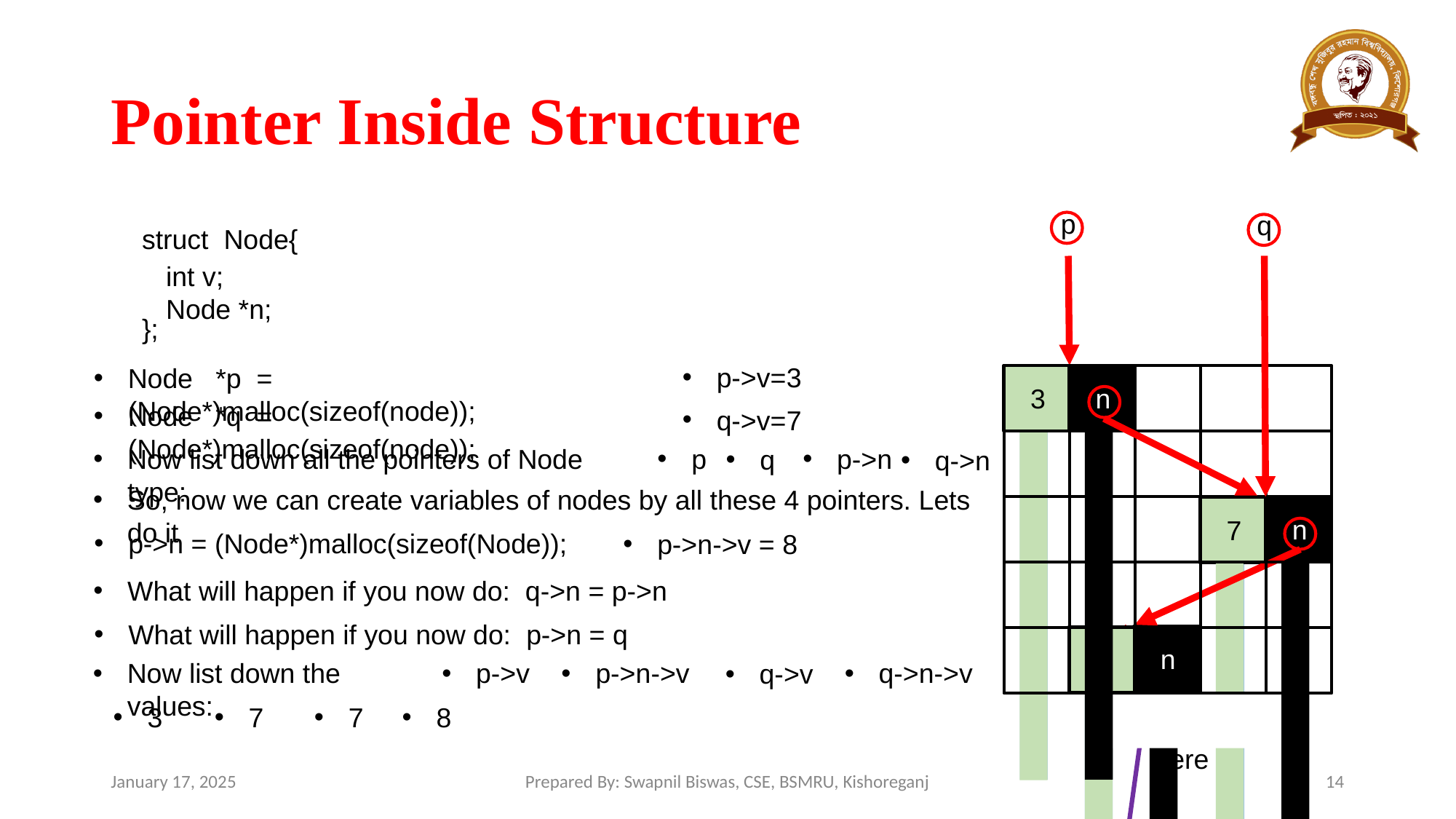

# Pointer Inside Structure
p
q

struct  Node{

};
int v;
Node *n;
p->v=3
Node   *p  = (Node*)malloc(sizeof(node));

n

v

3

Node   *q  = (Node*)malloc(sizeof(node));
q->v=7

Now list down all the pointers of Node type:
p
p->n
q
q->n
So, now we can create variables of nodes by all these 4 pointers. Lets do it

n

v

7

p->n = (Node*)malloc(sizeof(Node));
p->n->v = 8
What will happen if you now do:  q->n = p->n
What will happen if you now do:  p->n = q

n

8

v
Now list down the values:
p->v
p->n->v
q->n->v
q->v

3
7
7
8
Set 8 here
January 17, 2025
Prepared By: Swapnil Biswas, CSE, BSMRU, Kishoreganj
14